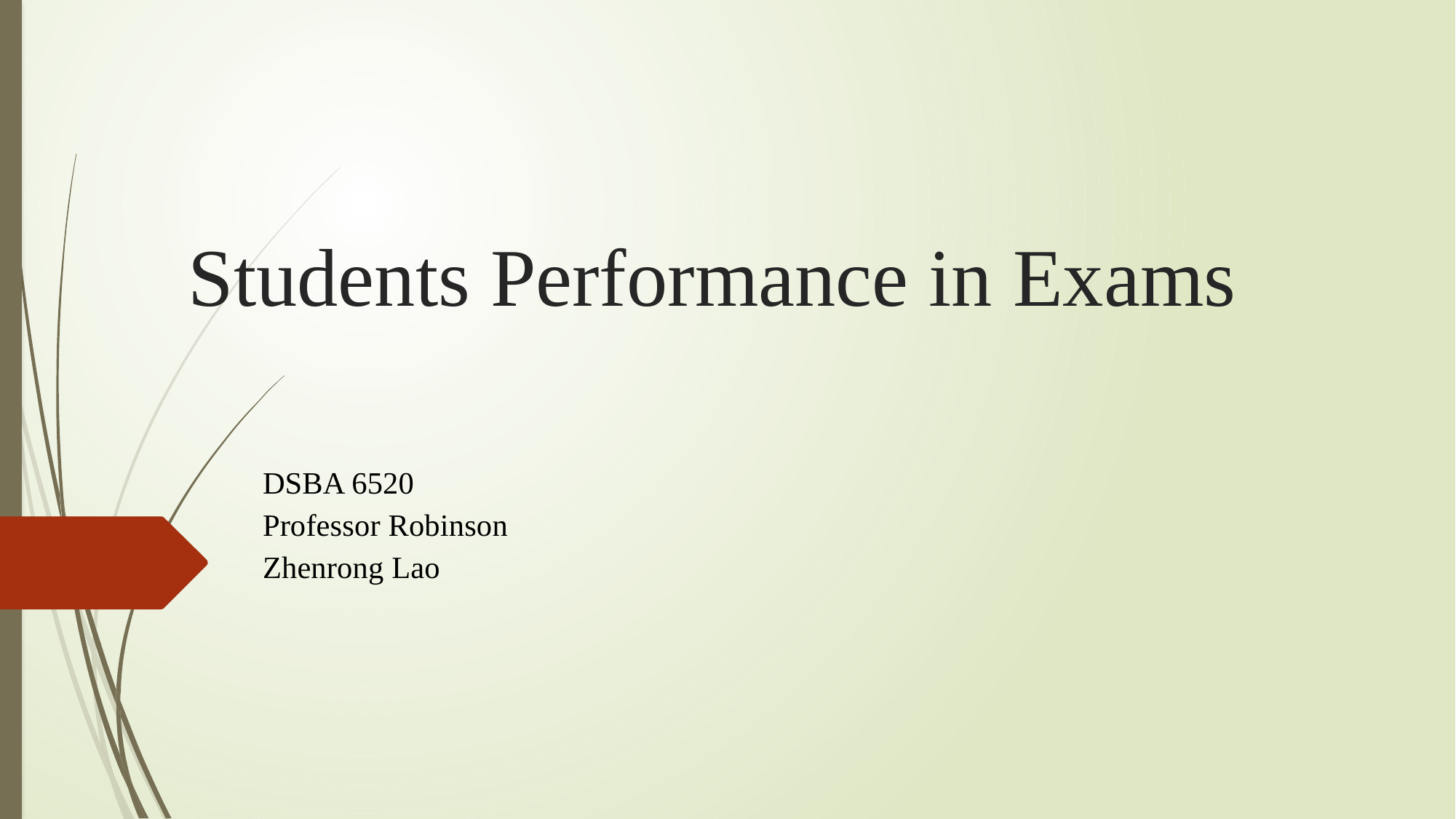

# Students Performance in Exams
DSBA 6520
Professor Robinson
Zhenrong Lao